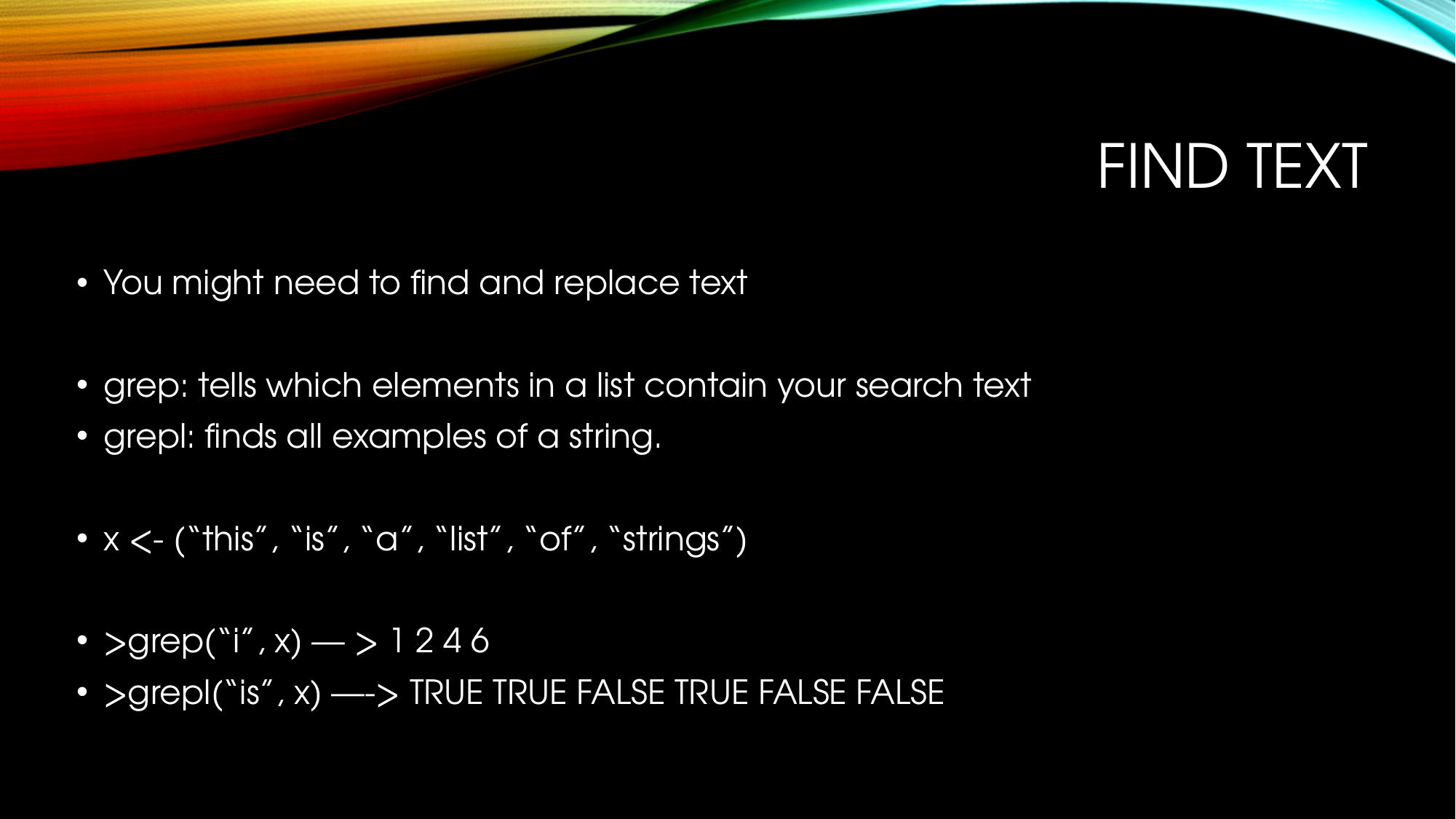

# Find text
You might need to find and replace text

grep: tells which elements in a list contain your search text
grepl: finds all examples of a string.

x <- (“this”, “is”, “a”, “list”, “of”, “strings”)

>grep(“i”, x) — > 1 2 4 6
>grepl(“is”, x) —-> TRUE TRUE FALSE TRUE FALSE FALSE